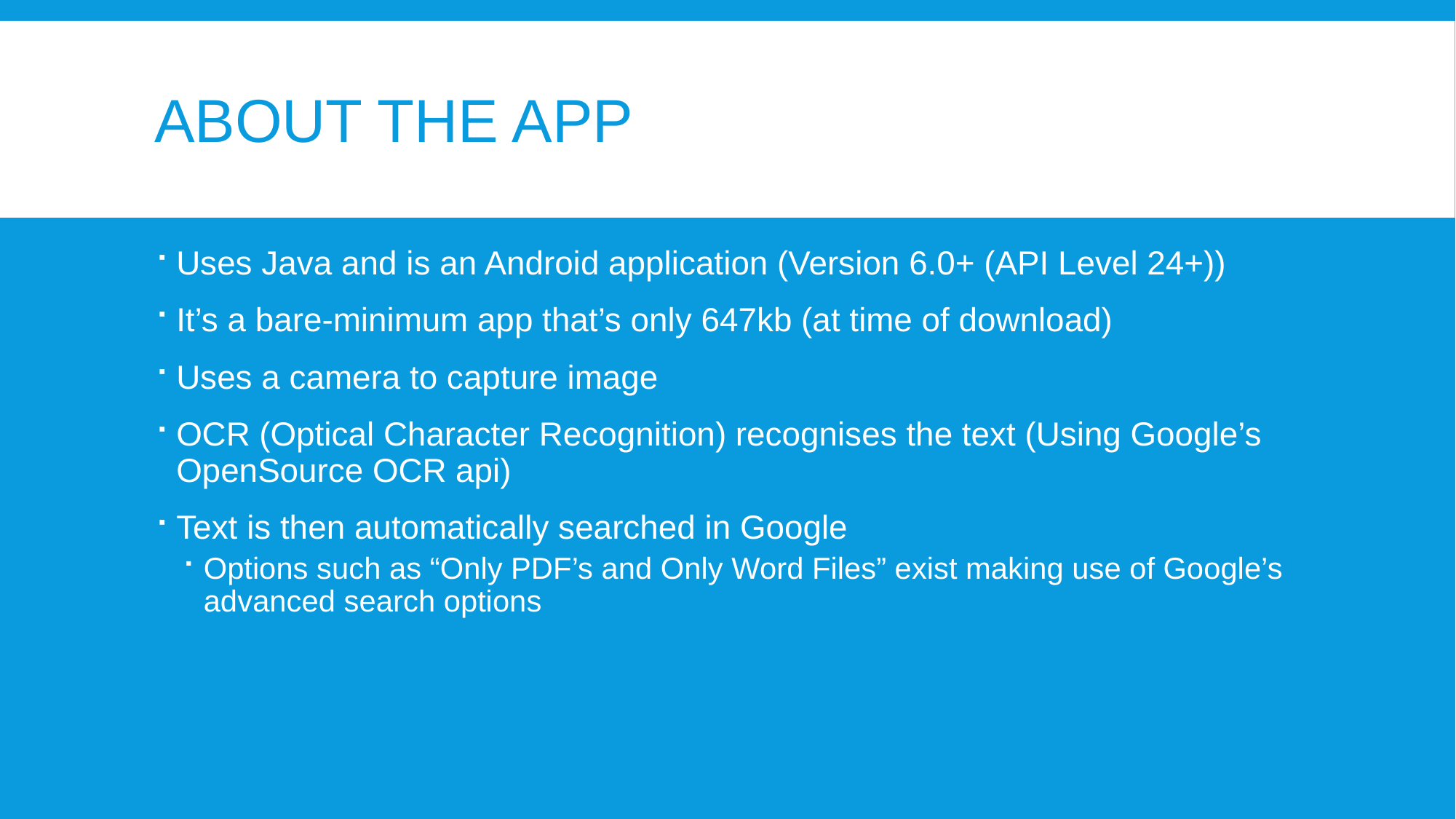

# About the app
Uses Java and is an Android application (Version 6.0+ (API Level 24+))
It’s a bare-minimum app that’s only 647kb (at time of download)
Uses a camera to capture image
OCR (Optical Character Recognition) recognises the text (Using Google’s OpenSource OCR api)
Text is then automatically searched in Google
Options such as “Only PDF’s and Only Word Files” exist making use of Google’s advanced search options